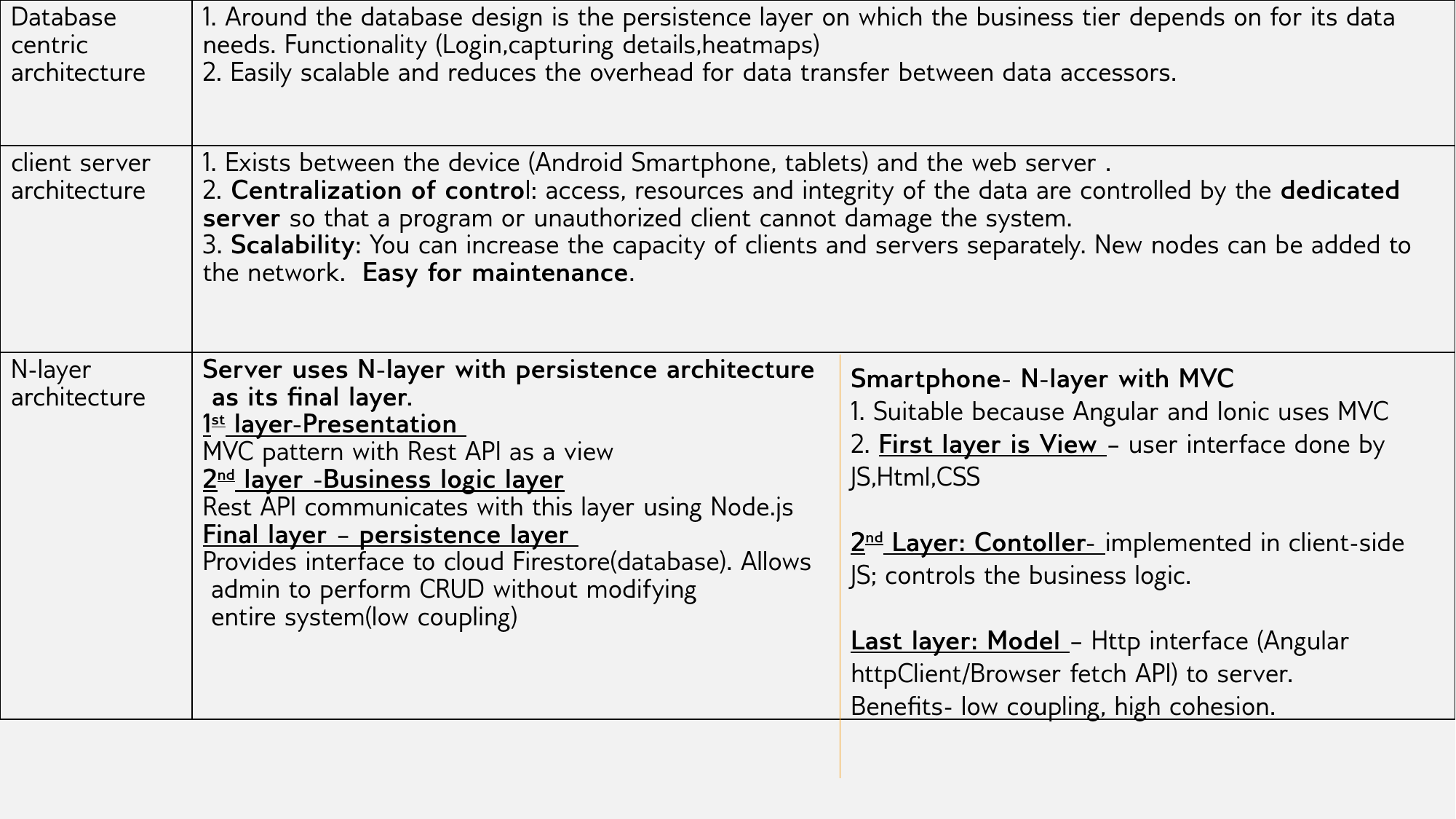

| Database centric architecture | 1. Around the database design is the persistence layer on which the business tier depends on for its data needs. Functionality (Login,capturing details,heatmaps) 2. Easily scalable and reduces the overhead for data transfer between data accessors. |
| --- | --- |
| client server architecture | 1. Exists between the device (Android Smartphone, tablets) and the web server . 2. Centralization of control: access, resources and integrity of the data are controlled by the dedicated server so that a program or unauthorized client cannot damage the system. 3. Scalability: You can increase the capacity of clients and servers separately. New nodes can be added to the network. Easy for maintenance. |
| N-layer architecture | Server uses N-layer with persistence architecture as its final layer. 1st layer-Presentation MVC pattern with Rest API as a view 2nd layer -Business logic layer Rest API communicates with this layer using Node.js Final layer – persistence layer Provides interface to cloud Firestore(database). Allows admin to perform CRUD without modifying entire system(low coupling) |
Smartphone- N-layer with MVC
1. Suitable because Angular and Ionic uses MVC
2. First layer is View – user interface done by JS,Html,CSS

2nd Layer: Contoller- implemented in client-side JS; controls the business logic.

Last layer: Model – Http interface (Angular httpClient/Browser fetch API) to server.
Benefits- low coupling, high cohesion.